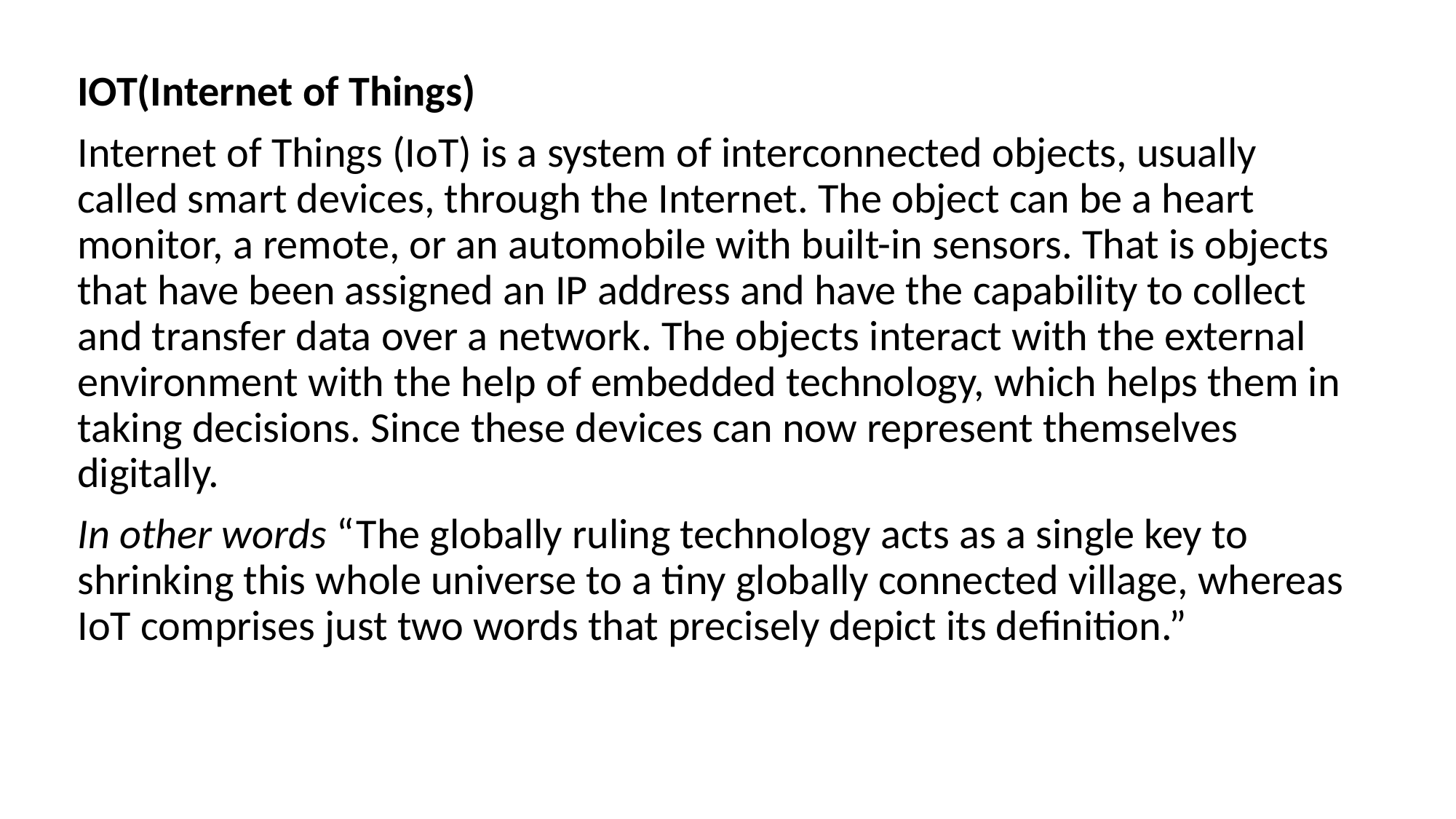

IOT(Internet of Things)
Internet of Things (IoT) is a system of interconnected objects, usually called smart devices, through the Internet. The object can be a heart monitor, a remote, or an automobile with built-in sensors. That is objects that have been assigned an IP address and have the capability to collect and transfer data over a network. The objects interact with the external environment with the help of embedded technology, which helps them in taking decisions. Since these devices can now represent themselves digitally.
In other words “The globally ruling technology acts as a single key to shrinking this whole universe to a tiny globally connected village, whereas IoT comprises just two words that precisely depict its definition.”